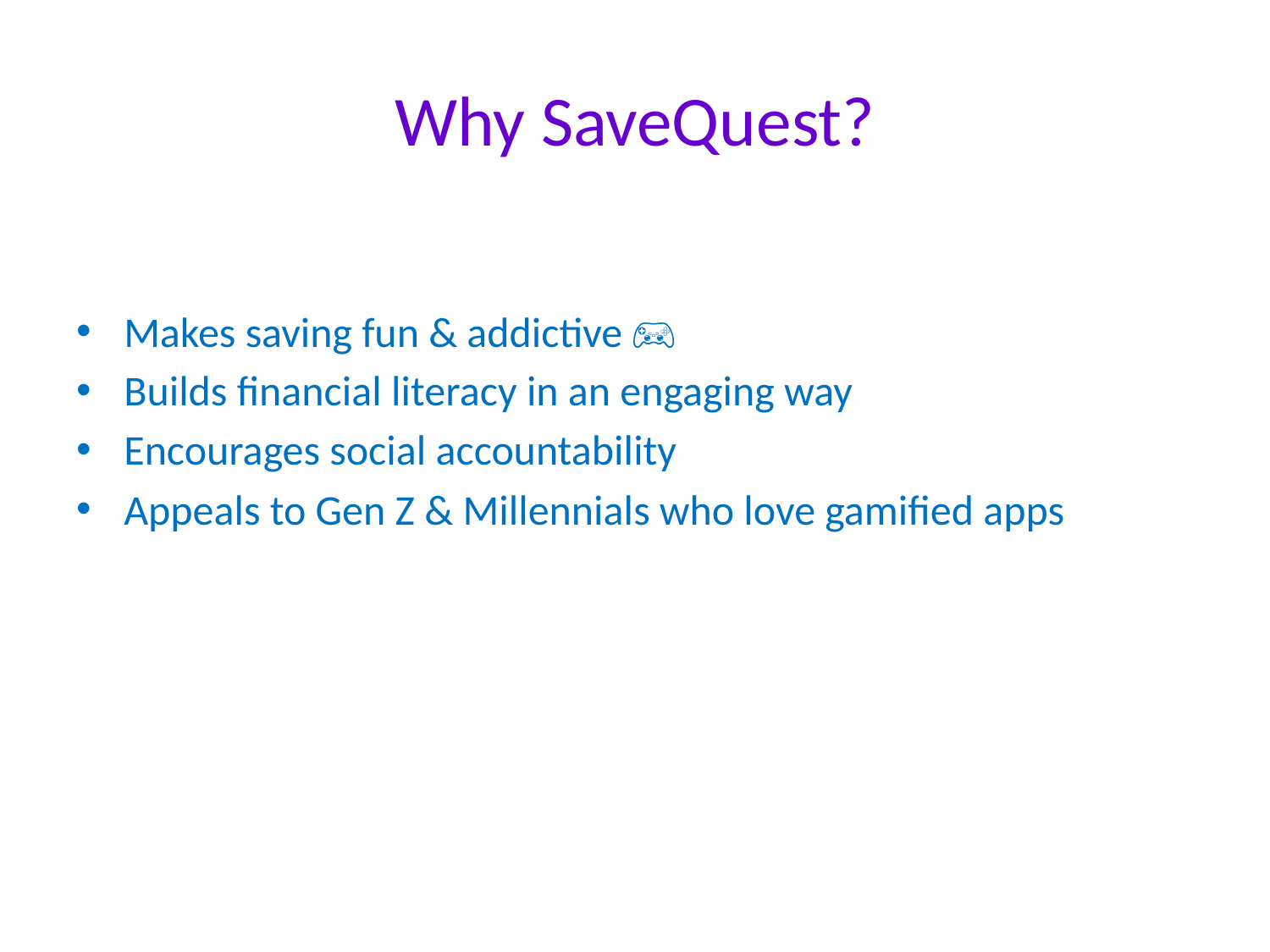

# Why SaveQuest?

Makes saving fun & addictive 🎮
Builds financial literacy in an engaging way
Encourages social accountability
Appeals to Gen Z & Millennials who love gamified apps